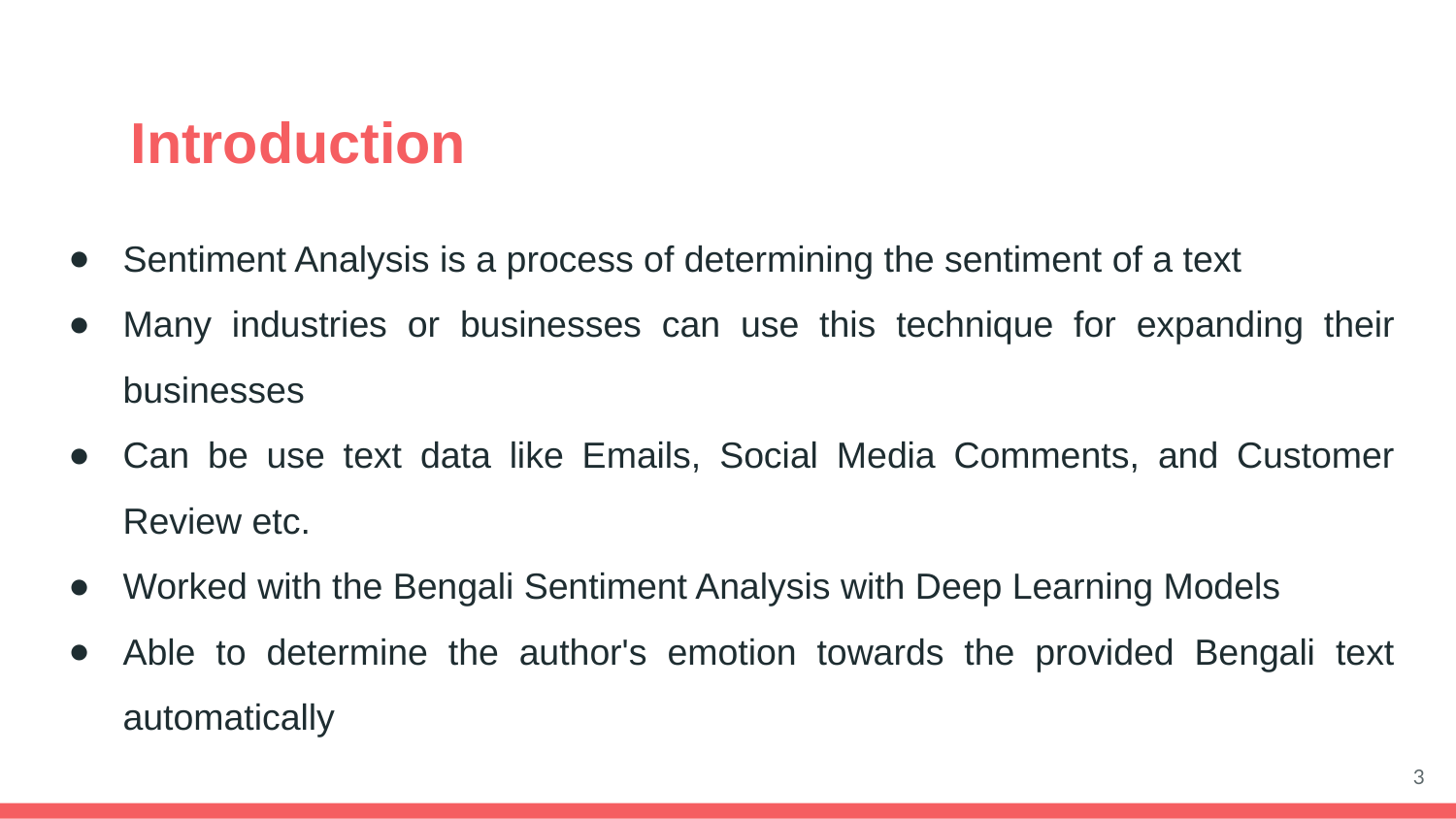

# Introduction
Sentiment Analysis is a process of determining the sentiment of a text
Many industries or businesses can use this technique for expanding their businesses
Can be use text data like Emails, Social Media Comments, and Customer Review etc.
Worked with the Bengali Sentiment Analysis with Deep Learning Models
Able to determine the author's emotion towards the provided Bengali text automatically
3